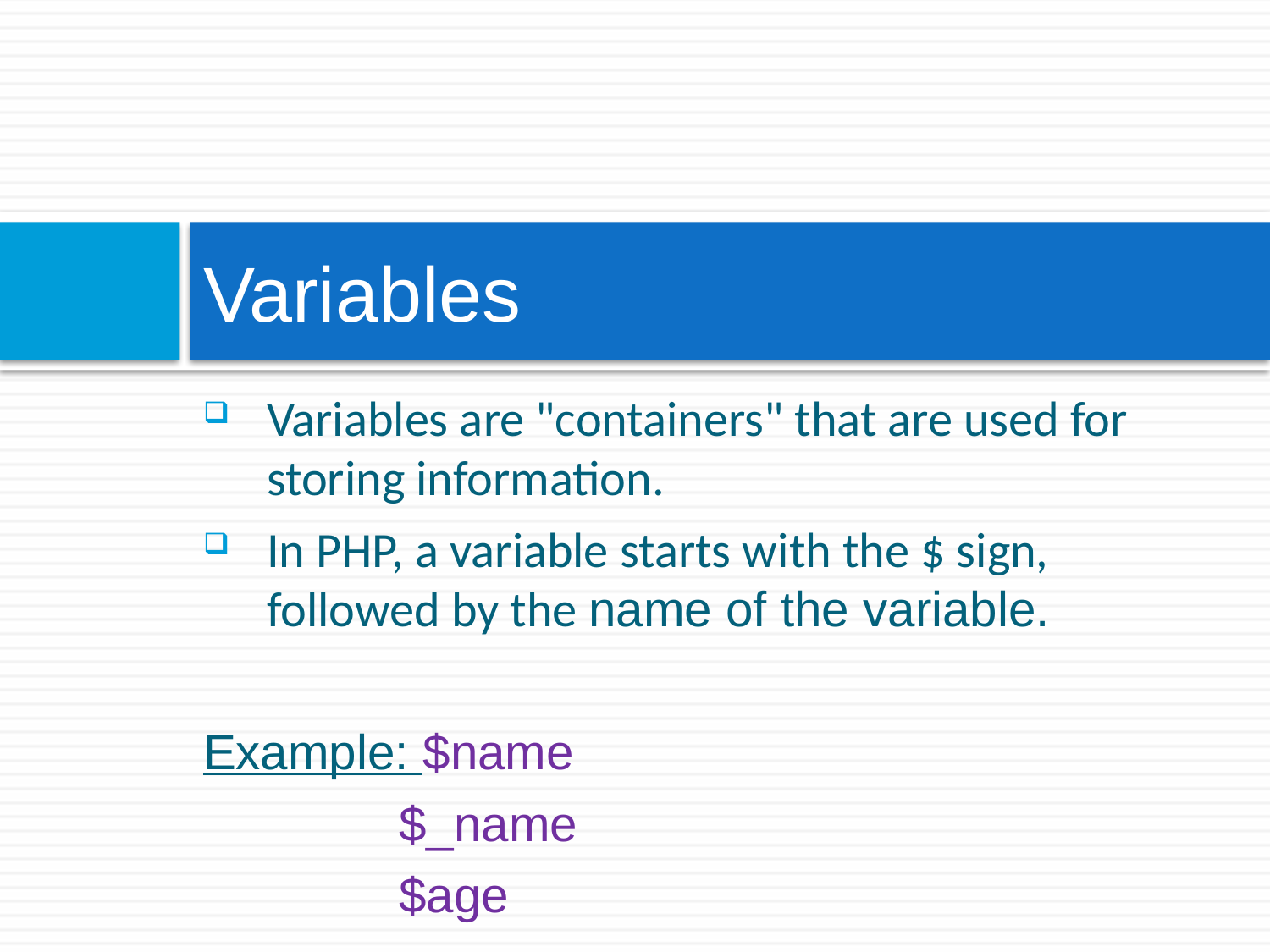

# Variables
Variables are "containers" that are used for storing information.
In PHP, a variable starts with the $ sign, followed by the name of the variable.

Example: $name
	     $_name
 	     $age